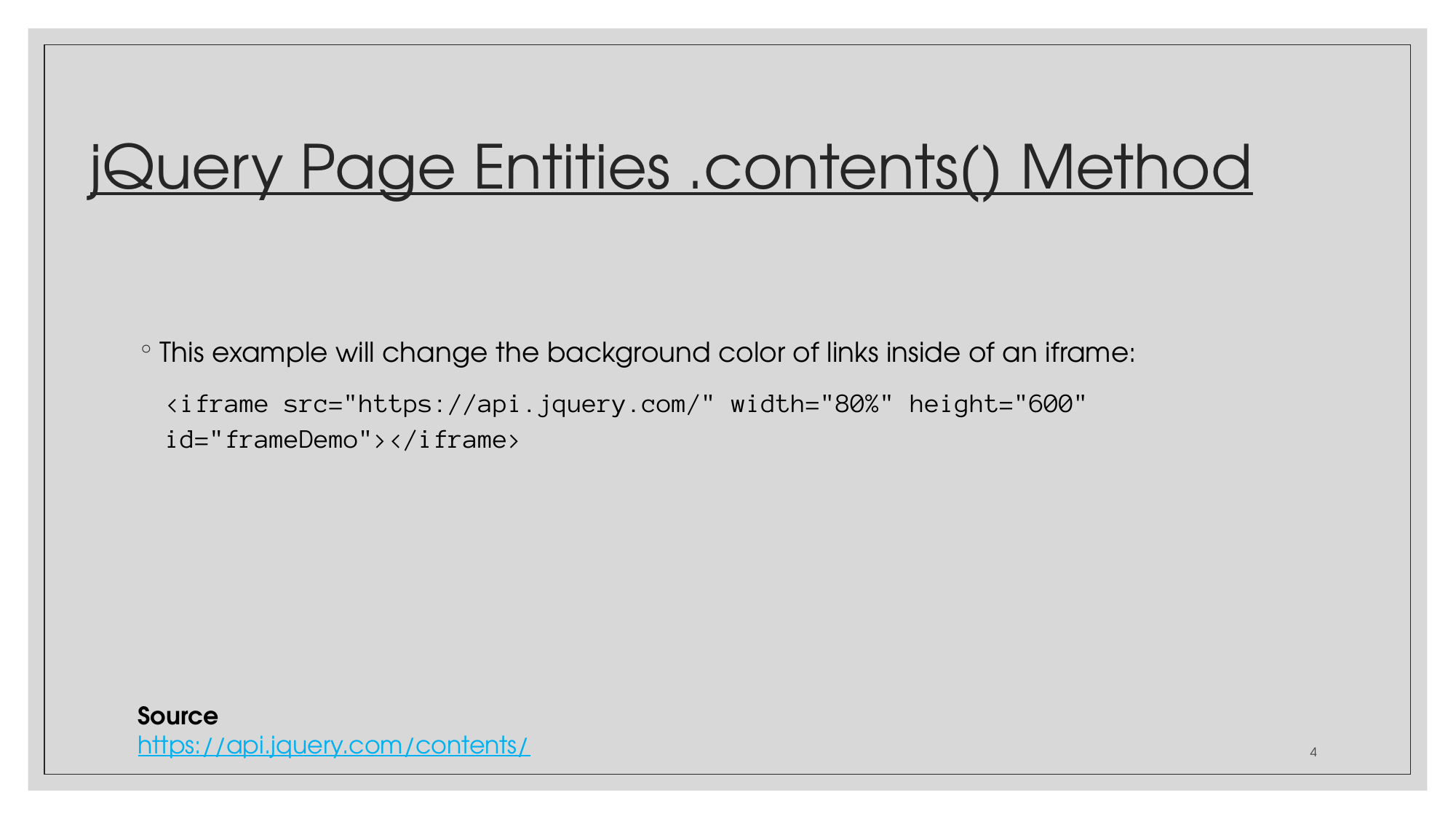

# jQuery Page Entities .contents() Method
This example will change the background color of links inside of an iframe:
<iframe src="https://api.jquery.com/" width="80%" height="600" id="frameDemo"></iframe>
Source
https://api.jquery.com/contents/
4